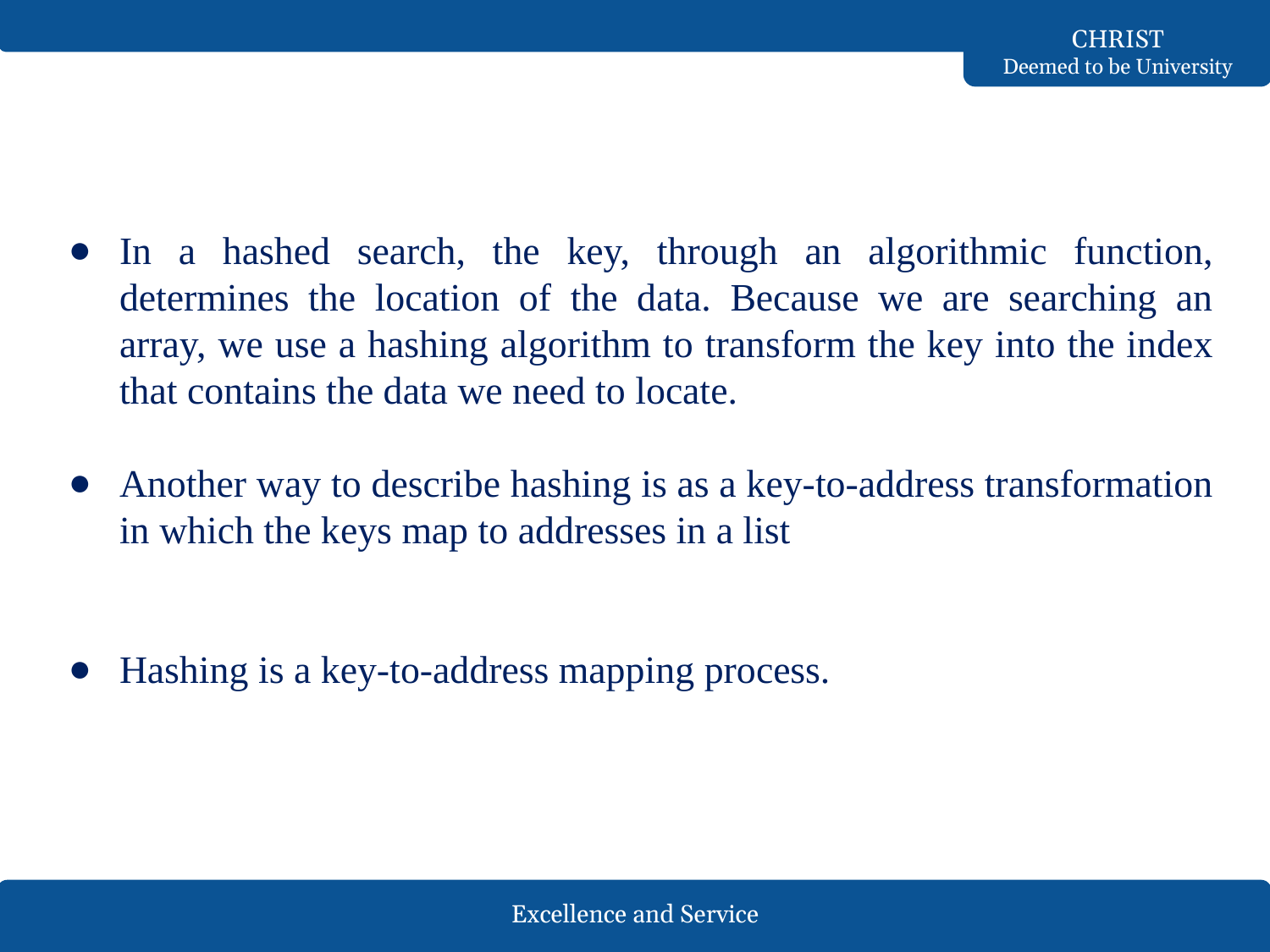

#
In a hashed search, the key, through an algorithmic function, determines the location of the data. Because we are searching an array, we use a hashing algorithm to transform the key into the index that contains the data we need to locate.

Another way to describe hashing is as a key-to-address transformation in which the keys map to addresses in a list

Hashing is a key-to-address mapping process.